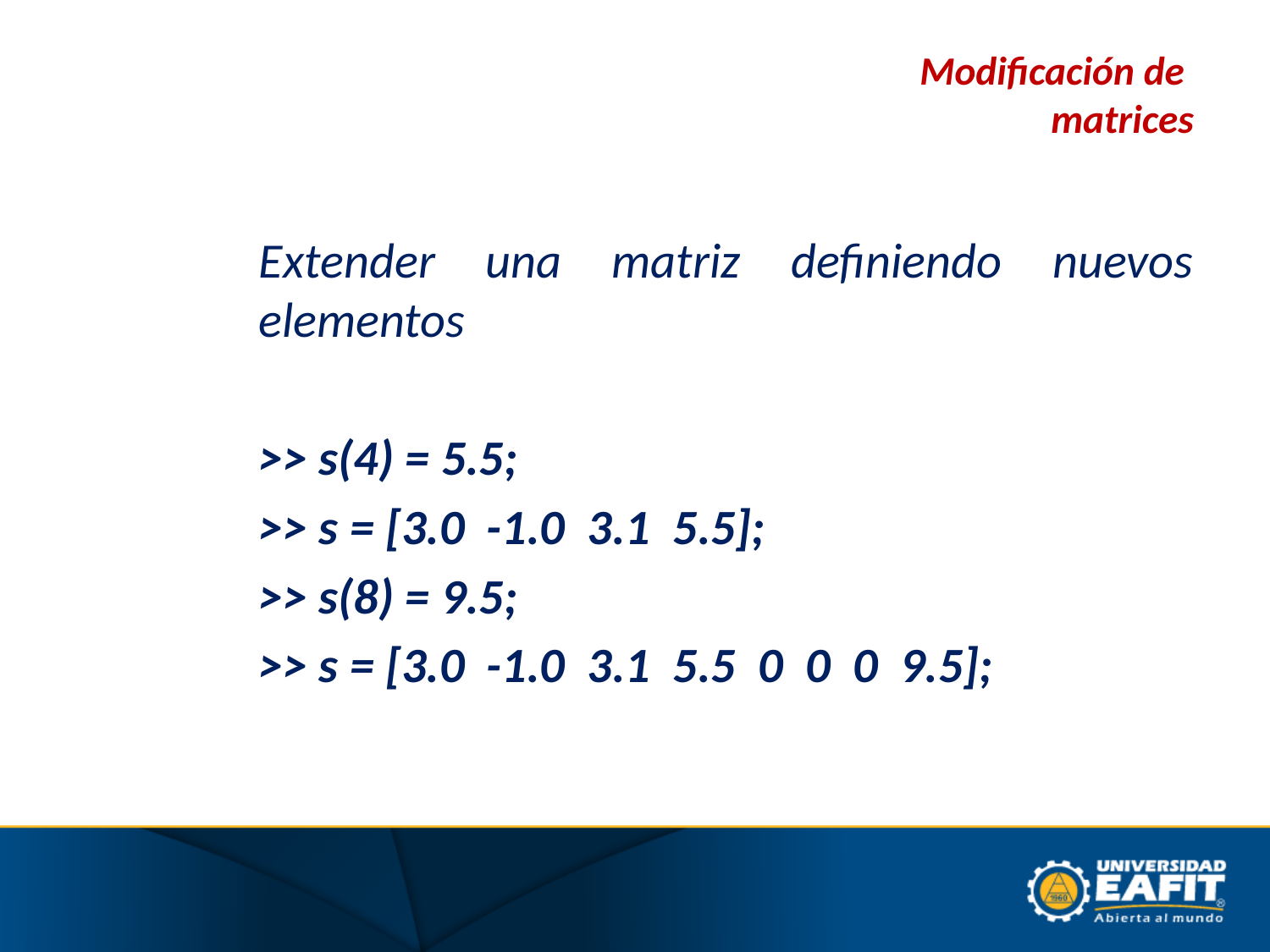

# Modificación de matrices
	Extender una matriz definiendo nuevos elementos

	>> s(4) = 5.5;
	>> s = [3.0  -1.0  3.1  5.5];
	>> s(8) = 9.5;
	>> s = [3.0  -1.0  3.1  5.5  0  0  0  9.5];